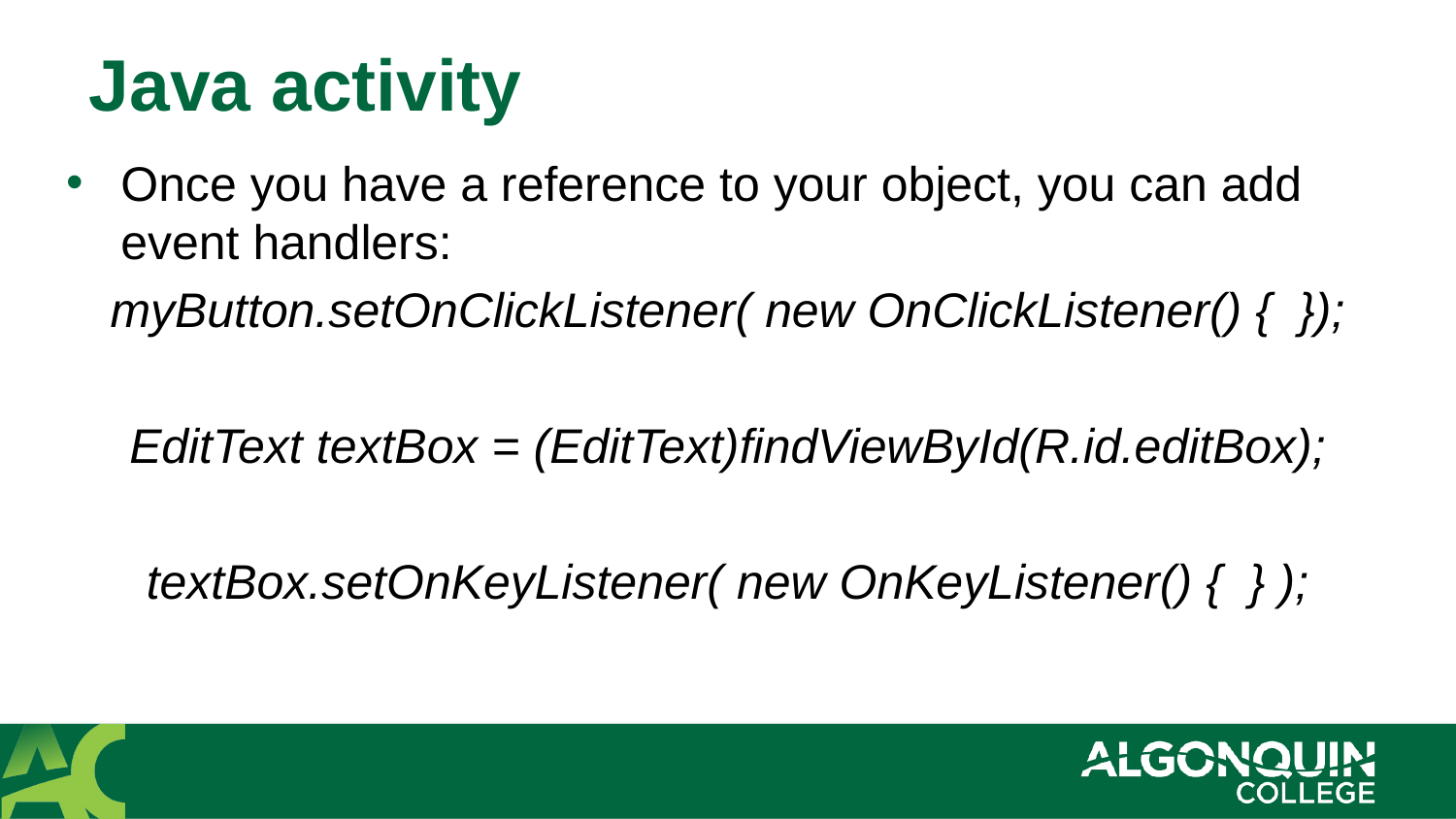

# Java activity
Once you have a reference to your object, you can add event handlers:
myButton.setOnClickListener( new OnClickListener() {  });

EditText textBox = (EditText)findViewById(R.id.editBox);

textBox.setOnKeyListener( new OnKeyListener() {  } );